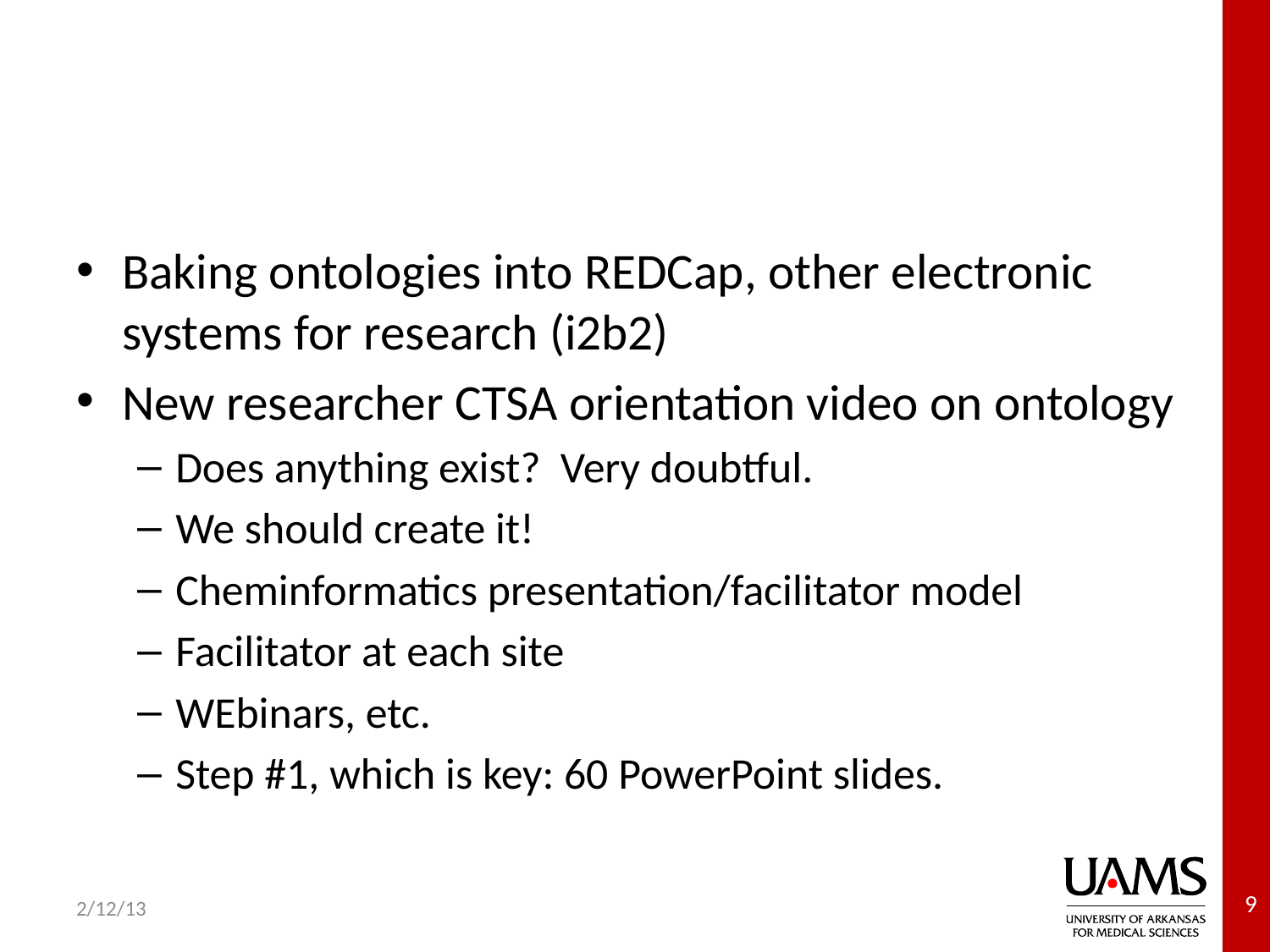

#
Baking ontologies into REDCap, other electronic systems for research (i2b2)
New researcher CTSA orientation video on ontology
Does anything exist?  Very doubtful.
We should create it!
Cheminformatics presentation/facilitator model
Facilitator at each site
WEbinars, etc.
Step #1, which is key: 60 PowerPoint slides.